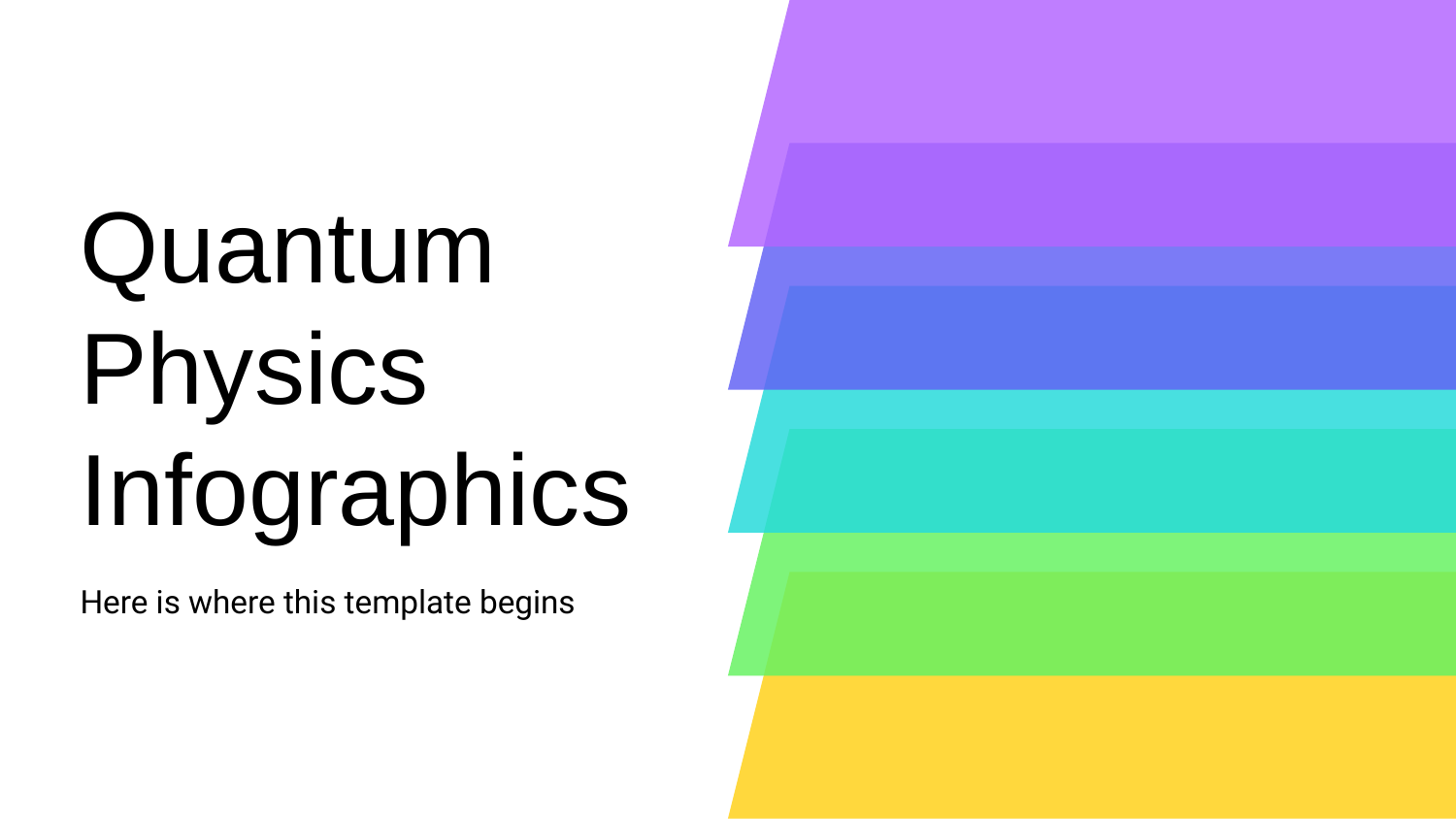

# Quantum Physics Infographics
Here is where this template begins